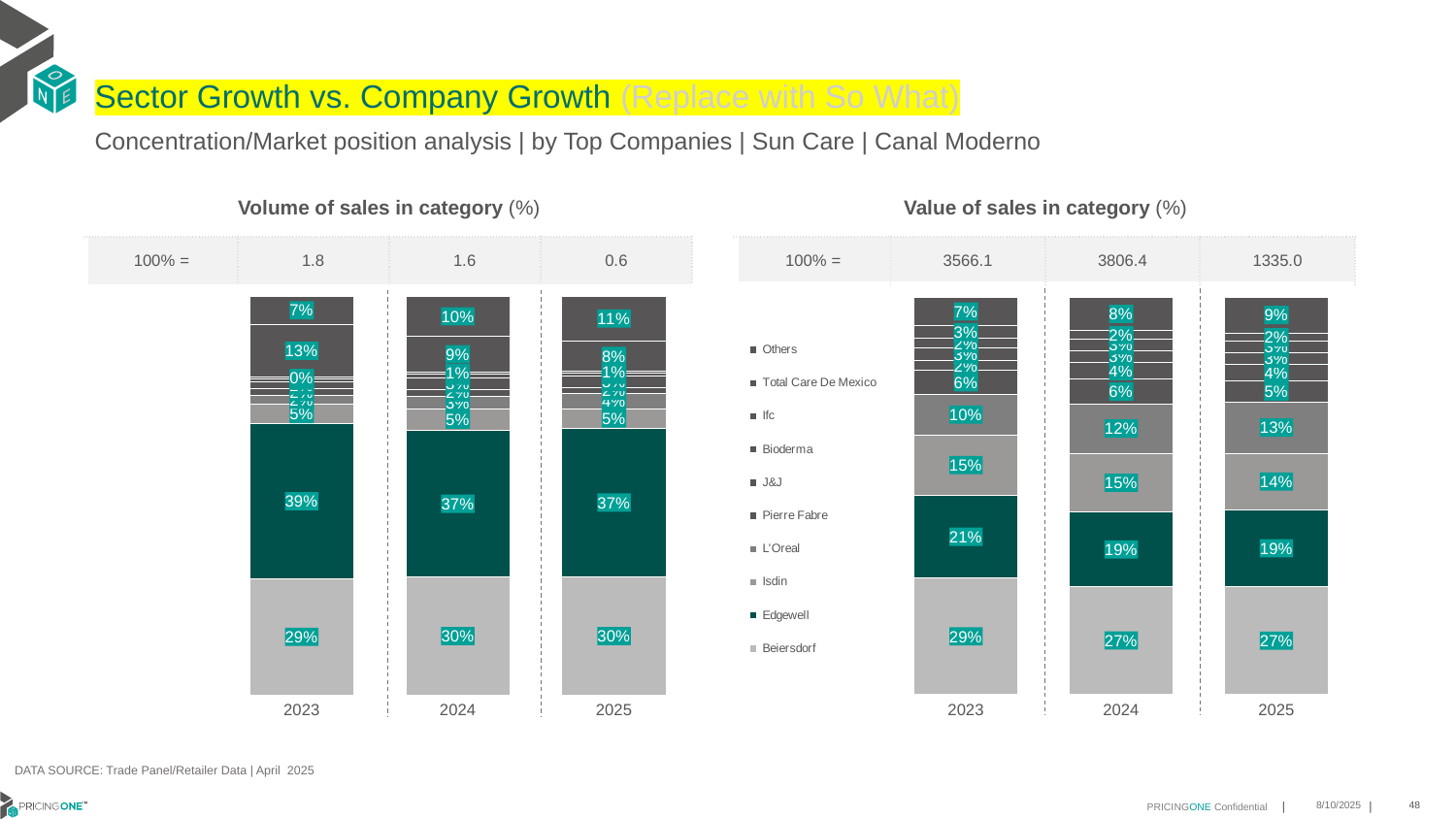

# Sector Growth vs. Company Growth (Replace with So What)
Concentration/Market position analysis | by Top Companies | Sun Care | Canal Moderno
| Volume of sales in category (%) |  |  |  |
| --- | --- | --- | --- |
| 100% = | 1.8 | 1.6 | 0.6 |
| Value of sales in category (%) |  |  |  |
| --- | --- | --- | --- |
| 100% = | 3566.1 | 3806.4 | 1335.0 |

### Chart

| Category | Beiersdorf | Edgewell | Isdin | L'Oreal | Pierre Fabre | J&J | Bioderma | Ifc | Total Care De Mexico | Others |
|---|---|---|---|---|---|---|---|---|---|---|
| 2023 | 0.29227655023350096 | 0.38817656479231294 | 0.0489405664497777 | 0.022394252628985475 | 0.016846785302319332 | 0.016362424826134186 | 0.007903755053587628 | 0.0042035769881177696 | 0.13307258127736776 | 0.06982294244789625 |
| 2024 | 0.2961546329494744 | 0.3676311524709105 | 0.05405587492757476 | 0.032243167528011575 | 0.017097869932223446 | 0.029161190113663228 | 0.008558122100693445 | 0.005311388739512886 | 0.08963764716258411 | 0.10014895407535165 |
| 2025 | 0.29654349104995714 | 0.37288978184808147 | 0.04840041421685835 | 0.03752034100643688 | 0.015641502877843872 | 0.028563417495501755 | 0.007725282021818632 | 0.005203513274549401 | 0.07598333499616403 | 0.11152892121278843 |

### Chart

| Category | Beiersdorf | Edgewell | Isdin | L'Oreal | Pierre Fabre | J&J | Bioderma | Ifc | Total Care De Mexico | Others |
|---|---|---|---|---|---|---|---|---|---|---|
| 2023 | 0.292278378763729 | 0.20959823688541243 | 0.1506015885983793 | 0.1032984958515788 | 0.059246323988020315 | 0.024663197243101884 | 0.031794657652831626 | 0.02422734684481159 | 0.03201965789932958 | 0.07227211627280546 |
| 2024 | 0.2717835053739965 | 0.18666292741806853 | 0.14829418718648088 | 0.12475834395899839 | 0.06152231411545997 | 0.04165504126087061 | 0.030468832197988974 | 0.02783054465281526 | 0.022501567636907683 | 0.08452273619841325 |
| 2025 | 0.2712419590815642 | 0.19319942391550912 | 0.14253300507157732 | 0.12934679319188783 | 0.05161967622430089 | 0.041905512393978106 | 0.03071015879760572 | 0.028146452629878704 | 0.020817499229311642 | 0.09047951946438651 |
DATA SOURCE: Trade Panel/Retailer Data | April  2025

8/10/2025
48